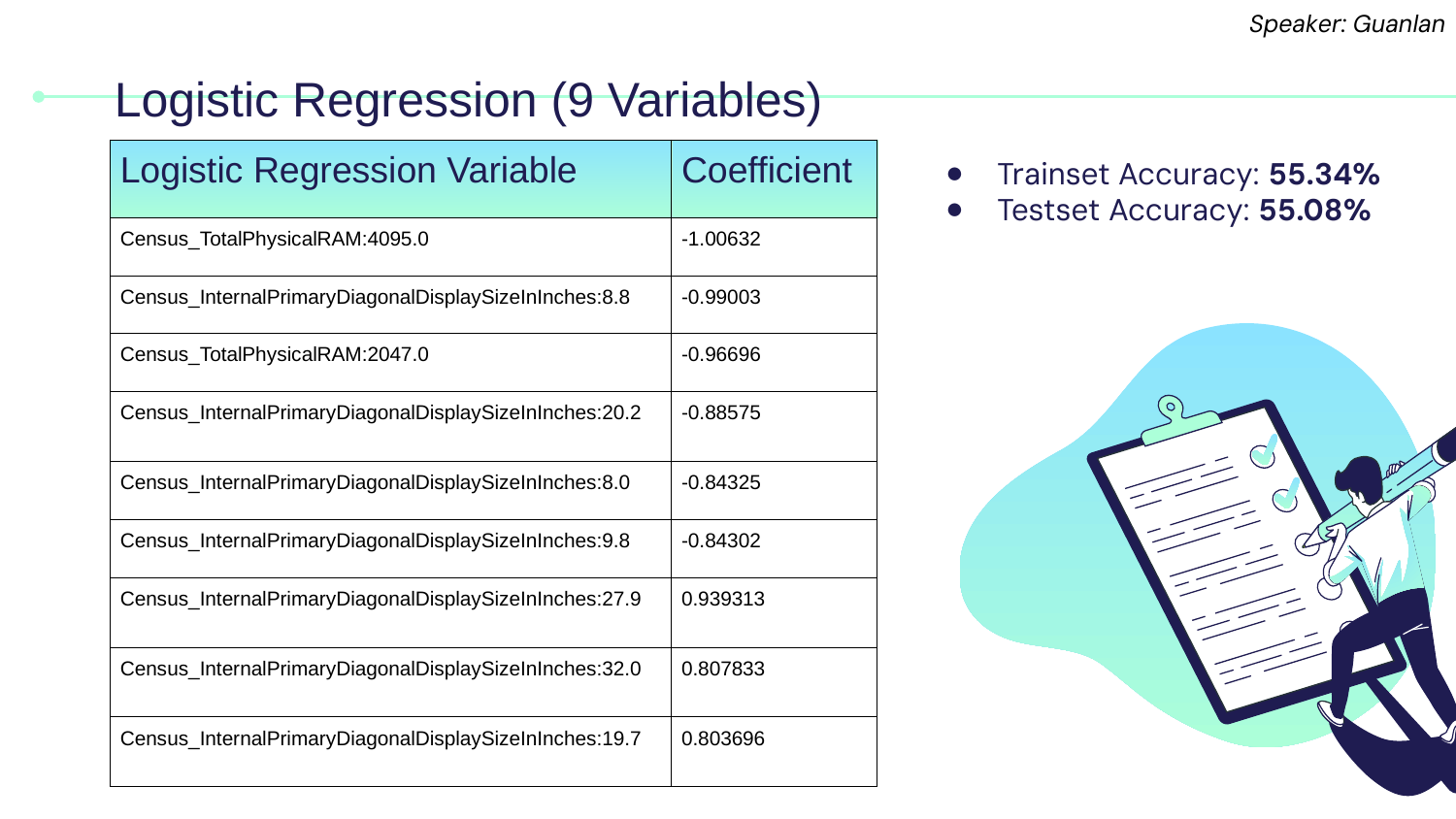

Speaker: Guanlan
# Logistic Regression (9 Variables)
| Logistic Regression Variable | Coefficient |
| --- | --- |
| Census\_TotalPhysicalRAM:4095.0 | -1.00632 |
| Census\_InternalPrimaryDiagonalDisplaySizeInInches:8.8 | -0.99003 |
| Census\_TotalPhysicalRAM:2047.0 | -0.96696 |
| Census\_InternalPrimaryDiagonalDisplaySizeInInches:20.2 | -0.88575 |
| Census\_InternalPrimaryDiagonalDisplaySizeInInches:8.0 | -0.84325 |
| Census\_InternalPrimaryDiagonalDisplaySizeInInches:9.8 | -0.84302 |
| Census\_InternalPrimaryDiagonalDisplaySizeInInches:27.9 | 0.939313 |
| Census\_InternalPrimaryDiagonalDisplaySizeInInches:32.0 | 0.807833 |
| Census\_InternalPrimaryDiagonalDisplaySizeInInches:19.7 | 0.803696 |
Trainset Accuracy: 55.34%
Testset Accuracy: 55.08%